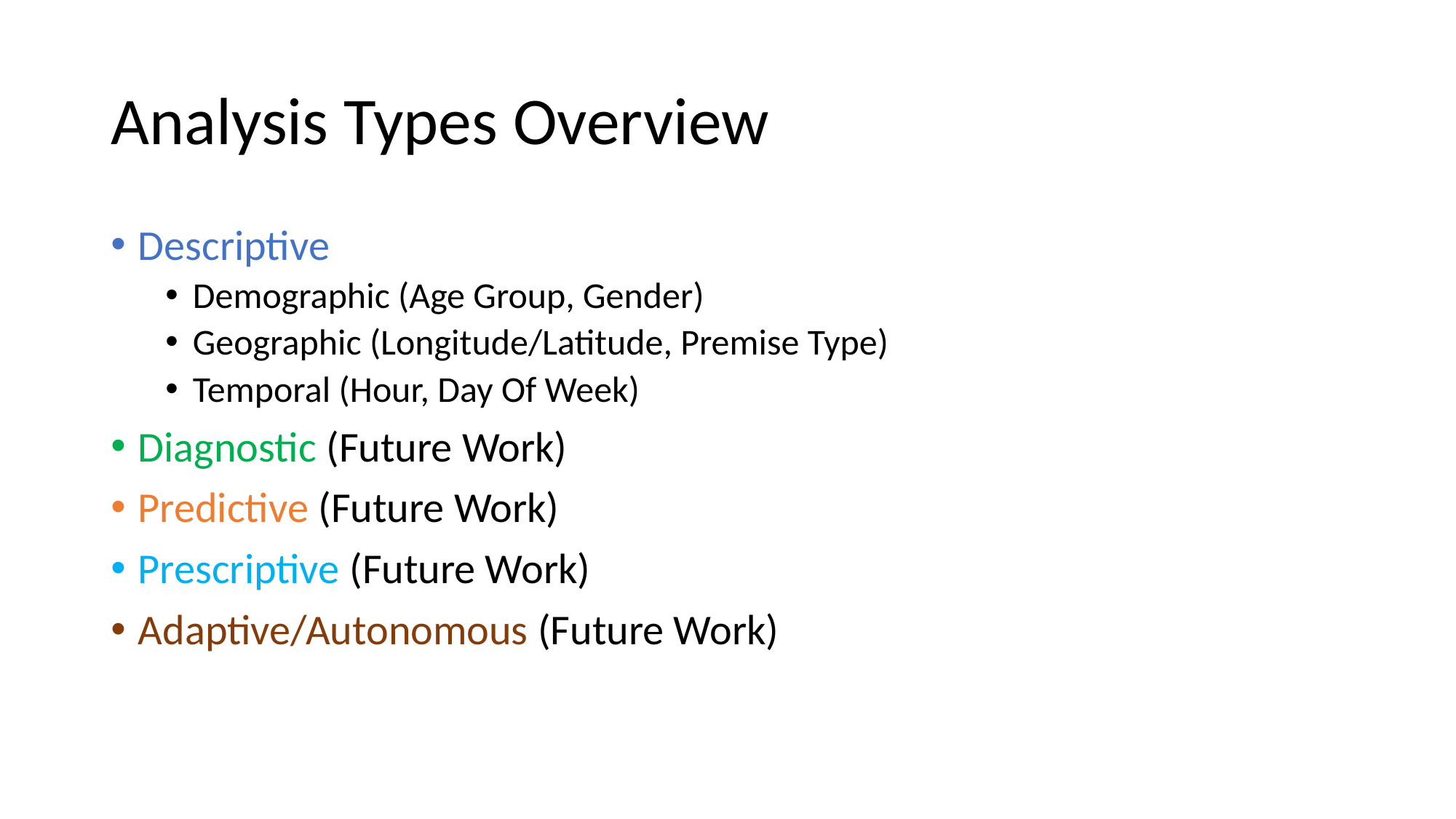

# Analysis Types Overview
Descriptive
Demographic (Age Group, Gender)
Geographic (Longitude/Latitude, Premise Type)
Temporal (Hour, Day Of Week)
Diagnostic (Future Work)
Predictive (Future Work)
Prescriptive (Future Work)
Adaptive/Autonomous (Future Work)